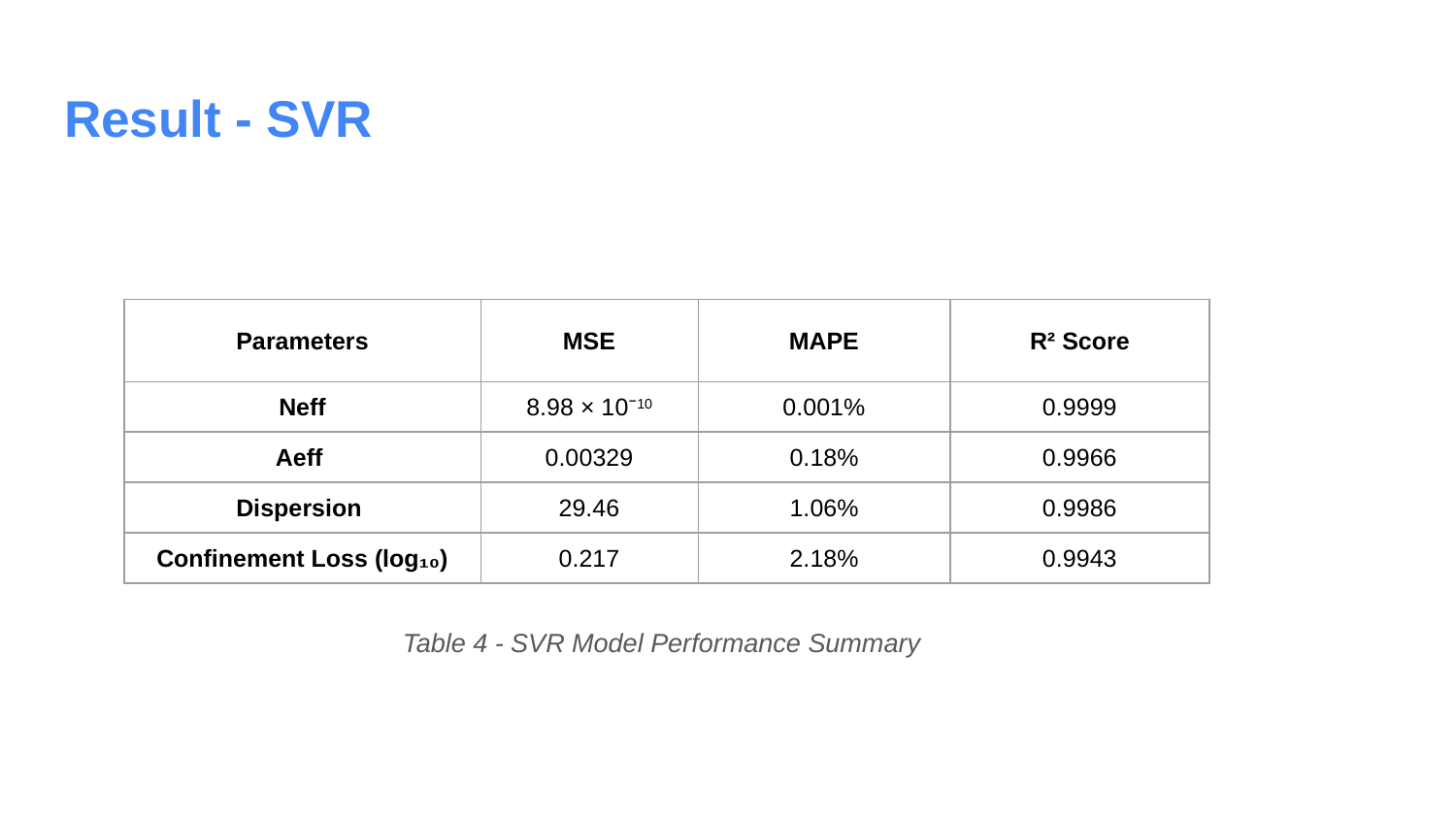

# Result - SVR
| Parameters | MSE | MAPE | R² Score |
| --- | --- | --- | --- |
| Neff | 8.98 × 10⁻10 | 0.001% | 0.9999 |
| Aeff | 0.00329 | 0.18% | 0.9966 |
| Dispersion | 29.46 | 1.06% | 0.9986 |
| Confinement Loss (log₁₀) | 0.217 | 2.18% | 0.9943 |
Table 4 - SVR Model Performance Summary